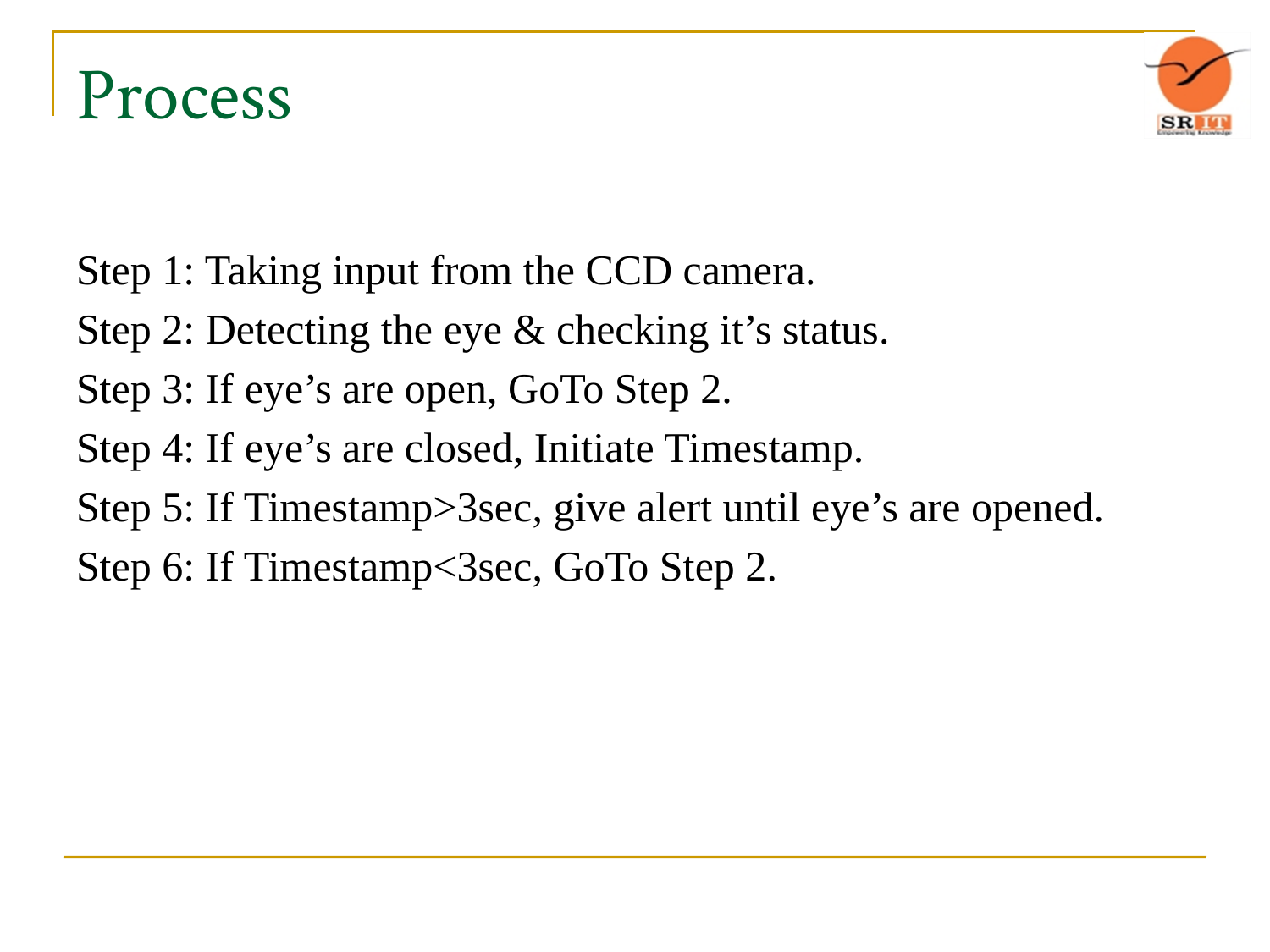

# Process
Step 1: Taking input from the CCD camera.
Step 2: Detecting the eye & checking it’s status.
Step 3: If eye’s are open, GoTo Step 2.
Step 4: If eye’s are closed, Initiate Timestamp.
Step 5: If Timestamp>3sec, give alert until eye’s are opened.
Step 6: If Timestamp<3sec, GoTo Step 2.